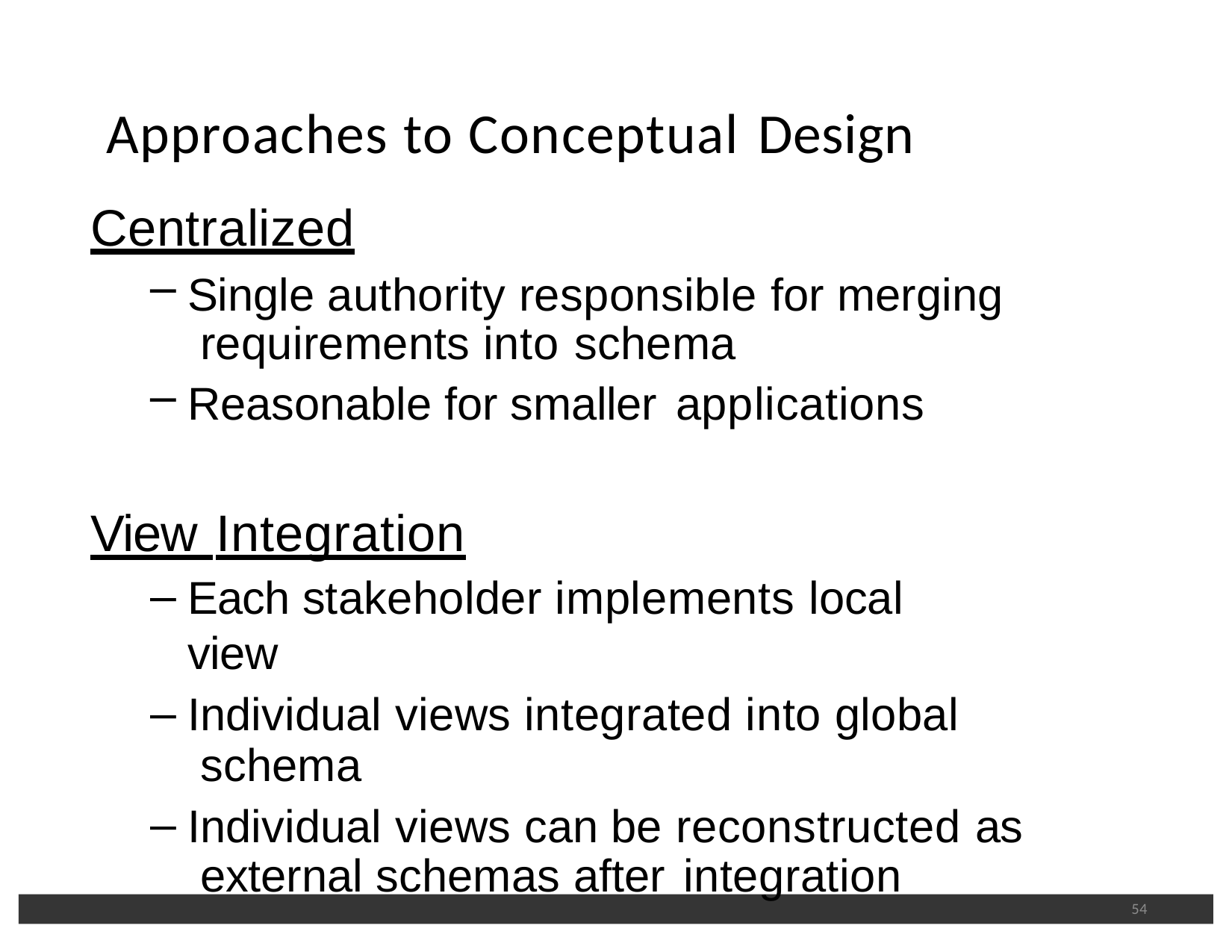

# Approaches to Conceptual Design
Centralized
Single authority responsible for merging  requirements into schema
Reasonable for smaller applications

View Integration
Each stakeholder implements local view
Individual views integrated into global  schema
Individual views can be reconstructed as  external schemas after integration
54